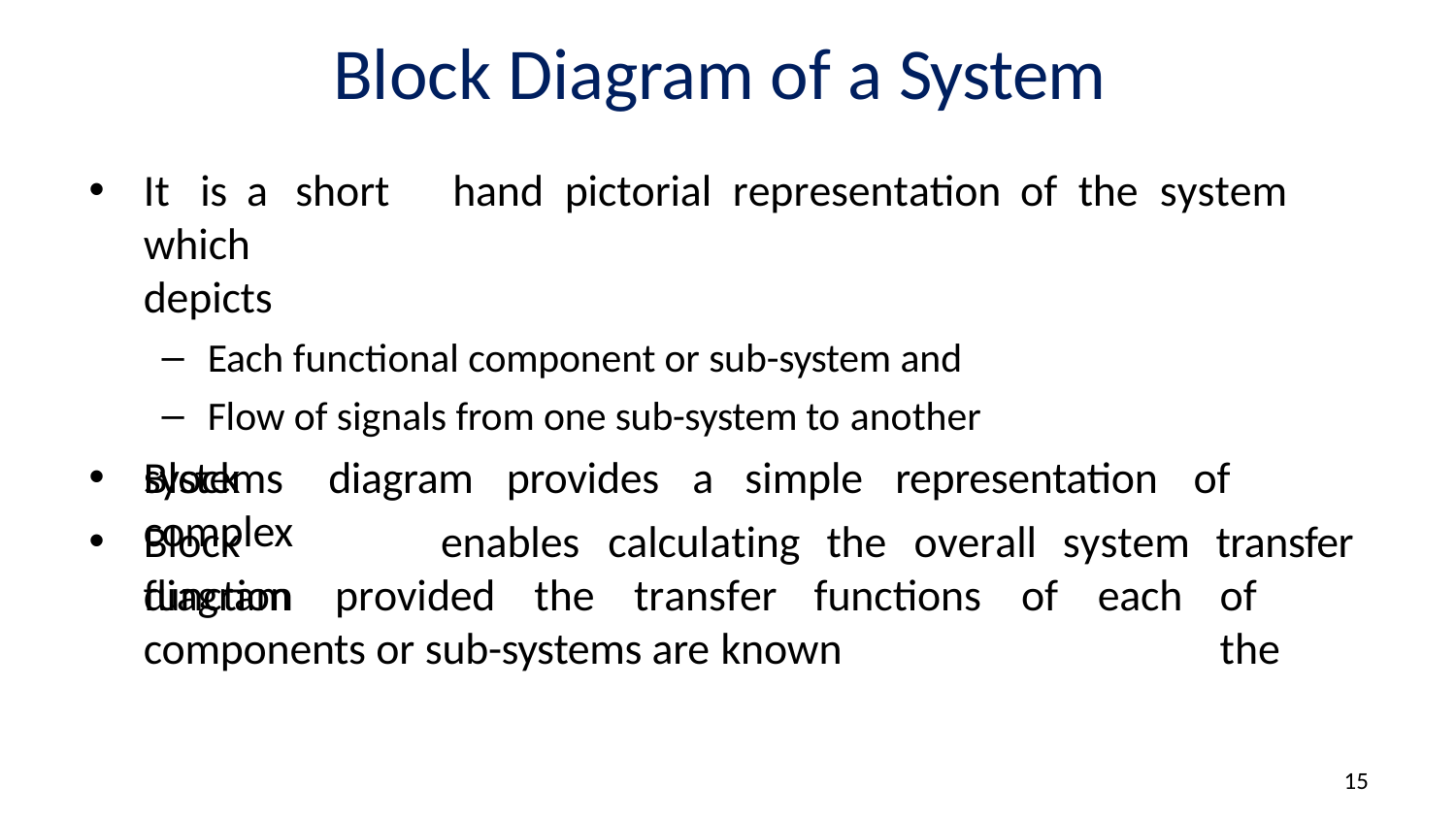

# Block Diagram of a System
It	is	a	short	hand	pictorial	representation	of	the	system	which
depicts
Each functional component or sub-system and
Flow of signals from one sub-system to another
Block	diagram	provides	a	simple	representation	of	complex
systems
Block	diagram
enables	calculating	the	overall	system
each
transfer
of	the
function	provided	the	transfer	functions	of
components or sub-systems are known
15